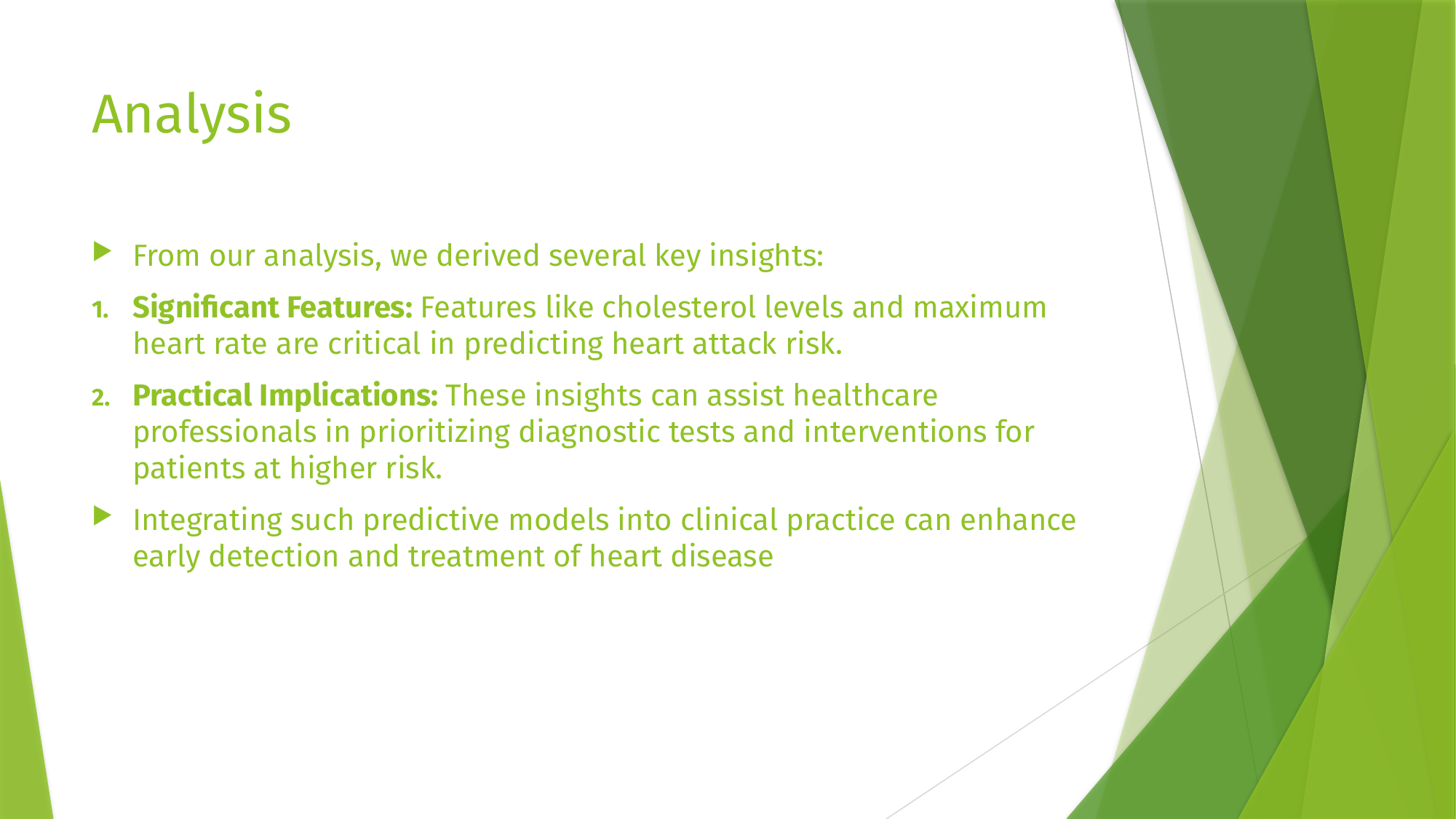

# Analysis
From our analysis, we derived several key insights:
Significant Features: Features like cholesterol levels and maximum heart rate are critical in predicting heart attack risk.
Practical Implications: These insights can assist healthcare professionals in prioritizing diagnostic tests and interventions for patients at higher risk.
Integrating such predictive models into clinical practice can enhance early detection and treatment of heart disease